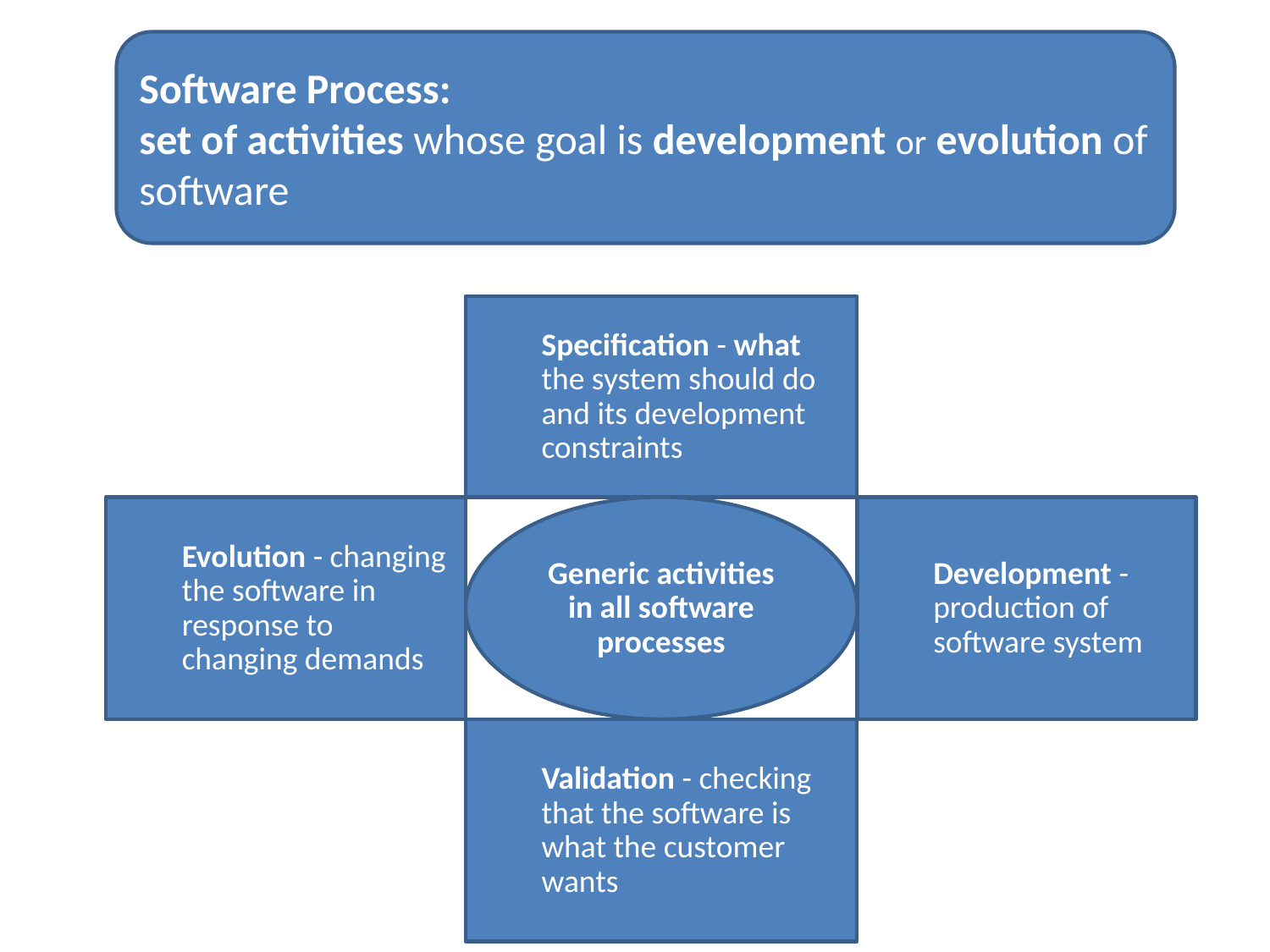

# Software Process
Software Process:
set of activities whose goal is development or evolution of software
Specification - what the system should do and its development constraints
Evolution - changing the software in response to changing demands
Generic activities in all software processes
Development - production of software system
Validation - checking that the software is what the customer wants
25